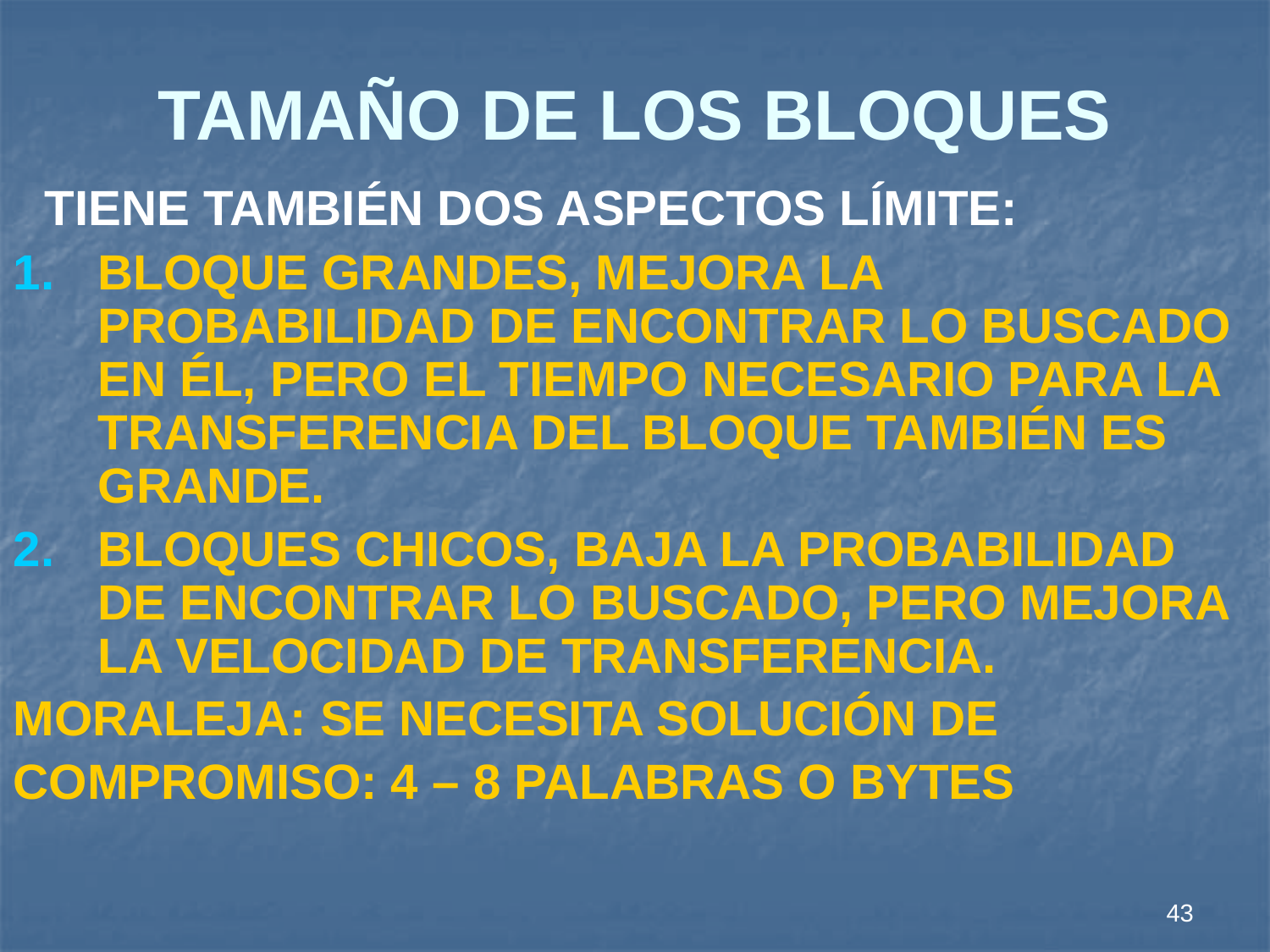

# TAMAÑO DE LOS BLOQUES
  TIENE TAMBIÉN DOS ASPECTOS LÍMITE:
BLOQUE GRANDES, MEJORA LA PROBABILIDAD DE ENCONTRAR LO BUSCADO EN ÉL, PERO EL TIEMPO NECESARIO PARA LA TRANSFERENCIA DEL BLOQUE TAMBIÉN ES GRANDE.
BLOQUES CHICOS, BAJA LA PROBABILIDAD DE ENCONTRAR LO BUSCADO, PERO MEJORA LA VELOCIDAD DE TRANSFERENCIA.
MORALEJA: SE NECESITA SOLUCIÓN DE
COMPROMISO: 4 – 8 PALABRAS O BYTES
43